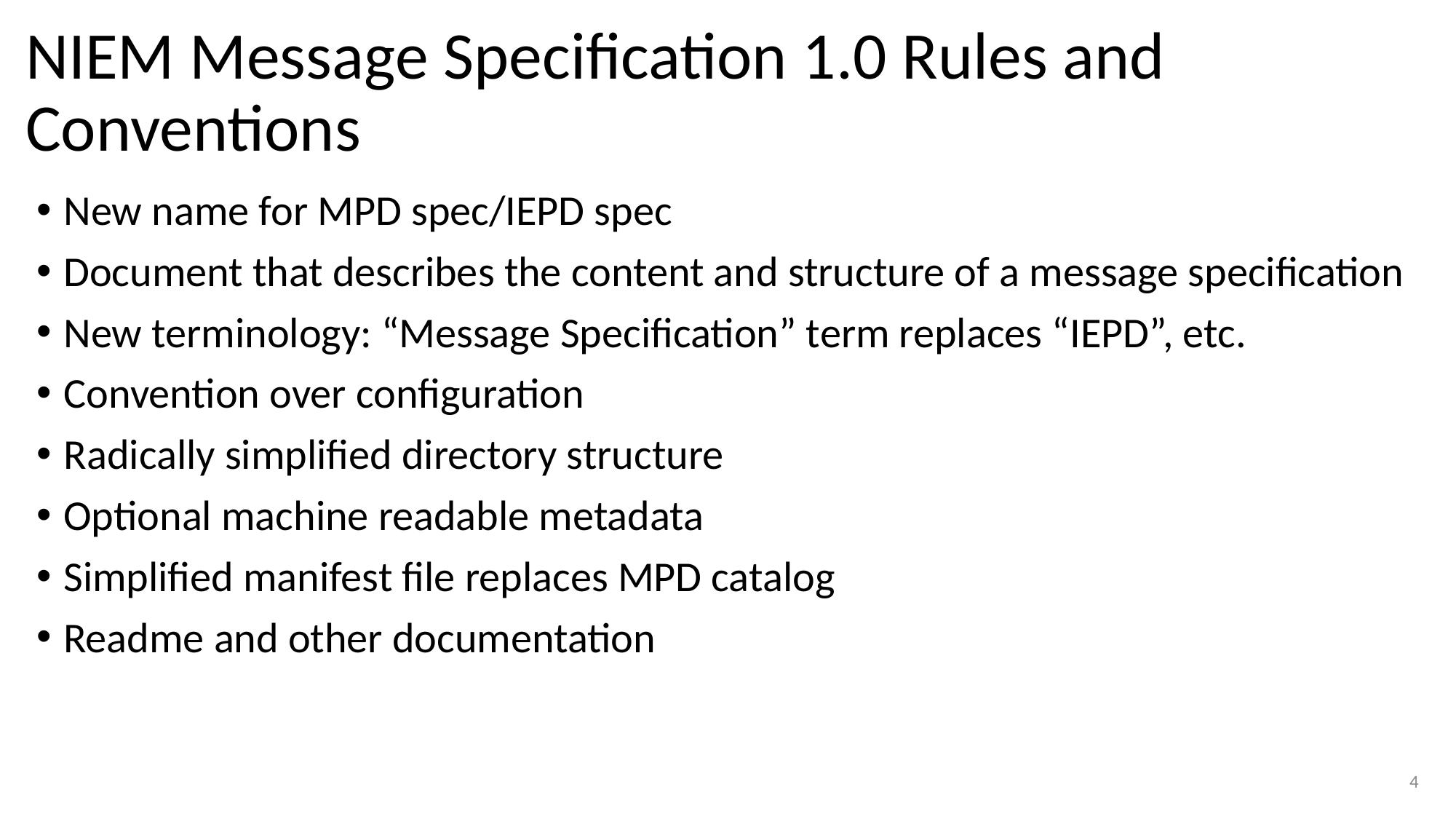

# NIEM Message Specification 1.0 Rules and Conventions
New name for MPD spec/IEPD spec
Document that describes the content and structure of a message specification
New terminology: “Message Specification” term replaces “IEPD”, etc.
Convention over configuration
Radically simplified directory structure
Optional machine readable metadata
Simplified manifest file replaces MPD catalog
Readme and other documentation
4